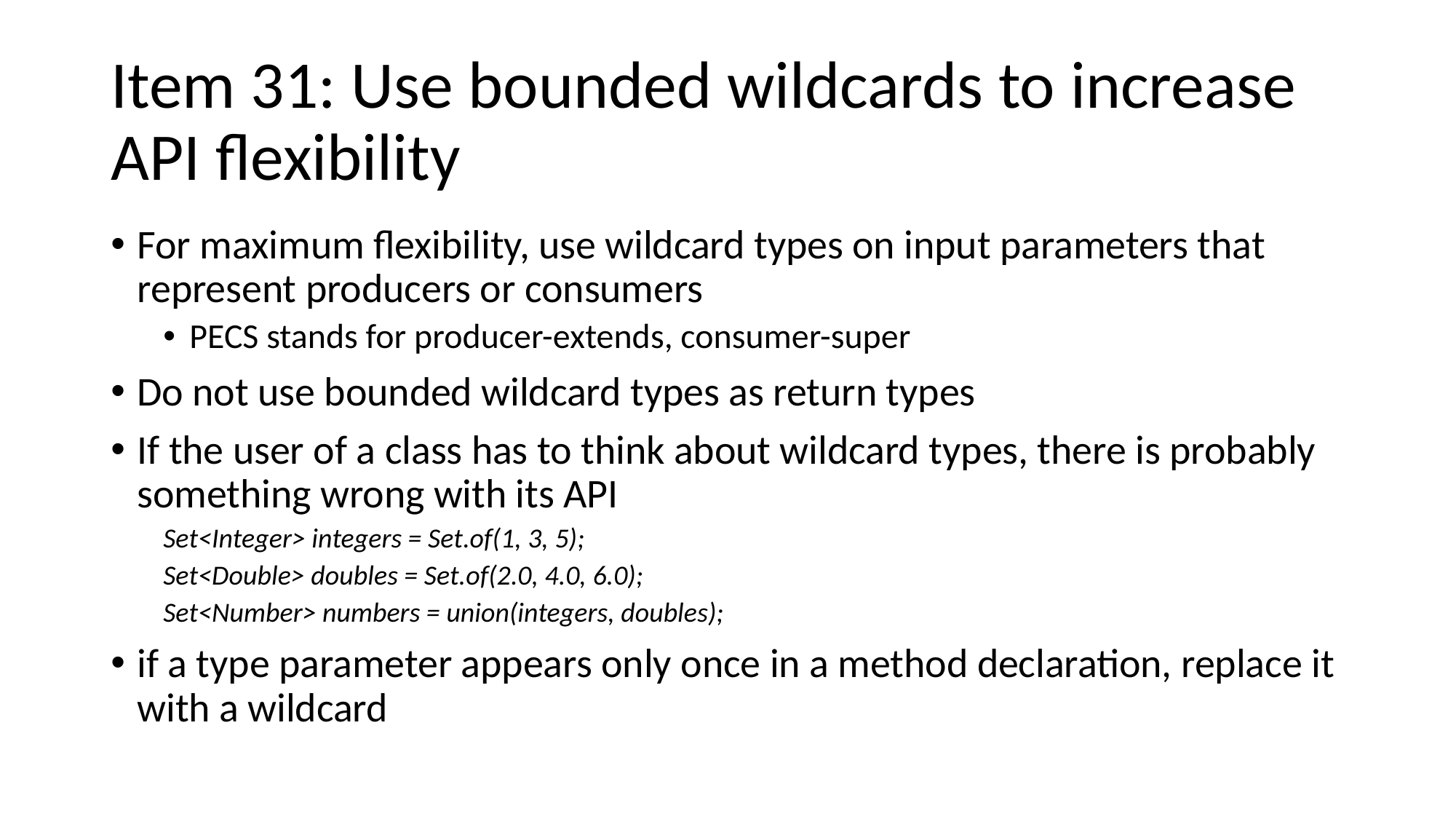

# Item 31: Use bounded wildcards to increase API flexibility
For maximum flexibility, use wildcard types on input parameters that represent producers or consumers
PECS stands for producer-extends, consumer-super
Do not use bounded wildcard types as return types
If the user of a class has to think about wildcard types, there is probably something wrong with its API
Set<Integer> integers = Set.of(1, 3, 5);
Set<Double> doubles = Set.of(2.0, 4.0, 6.0);
Set<Number> numbers = union(integers, doubles);
if a type parameter appears only once in a method declaration, replace it with a wildcard